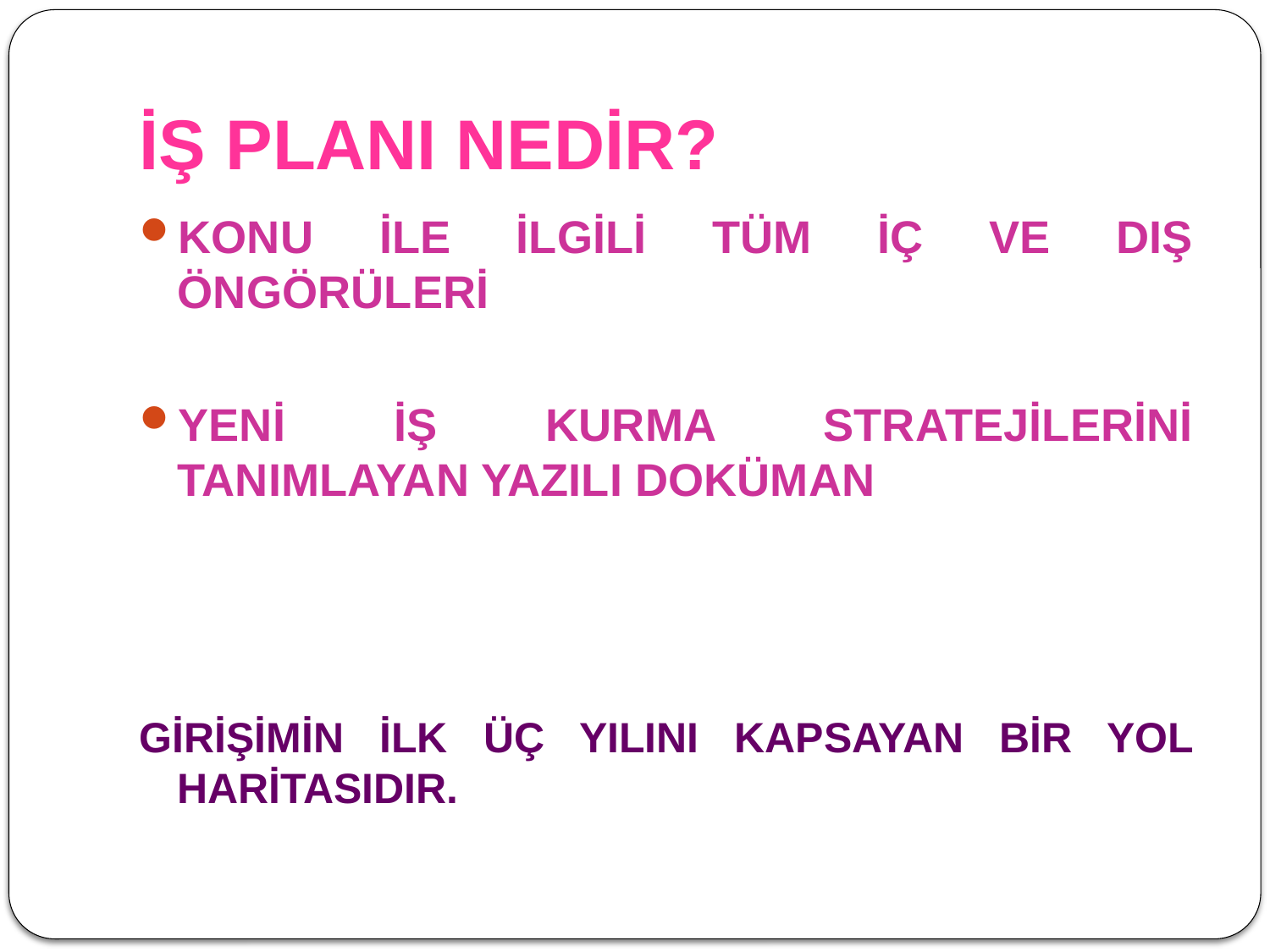

# İŞ PLANI NEDİR?
KONU İLE İLGİLİ TÜM İÇ VE DIŞ ÖNGÖRÜLERİ

YENİ İŞ KURMA STRATEJİLERİNİ TANIMLAYAN YAZILI DOKÜMAN

GİRİŞİMİN İLK ÜÇ YILINI KAPSAYAN BİR YOL HARİTASIDIR.